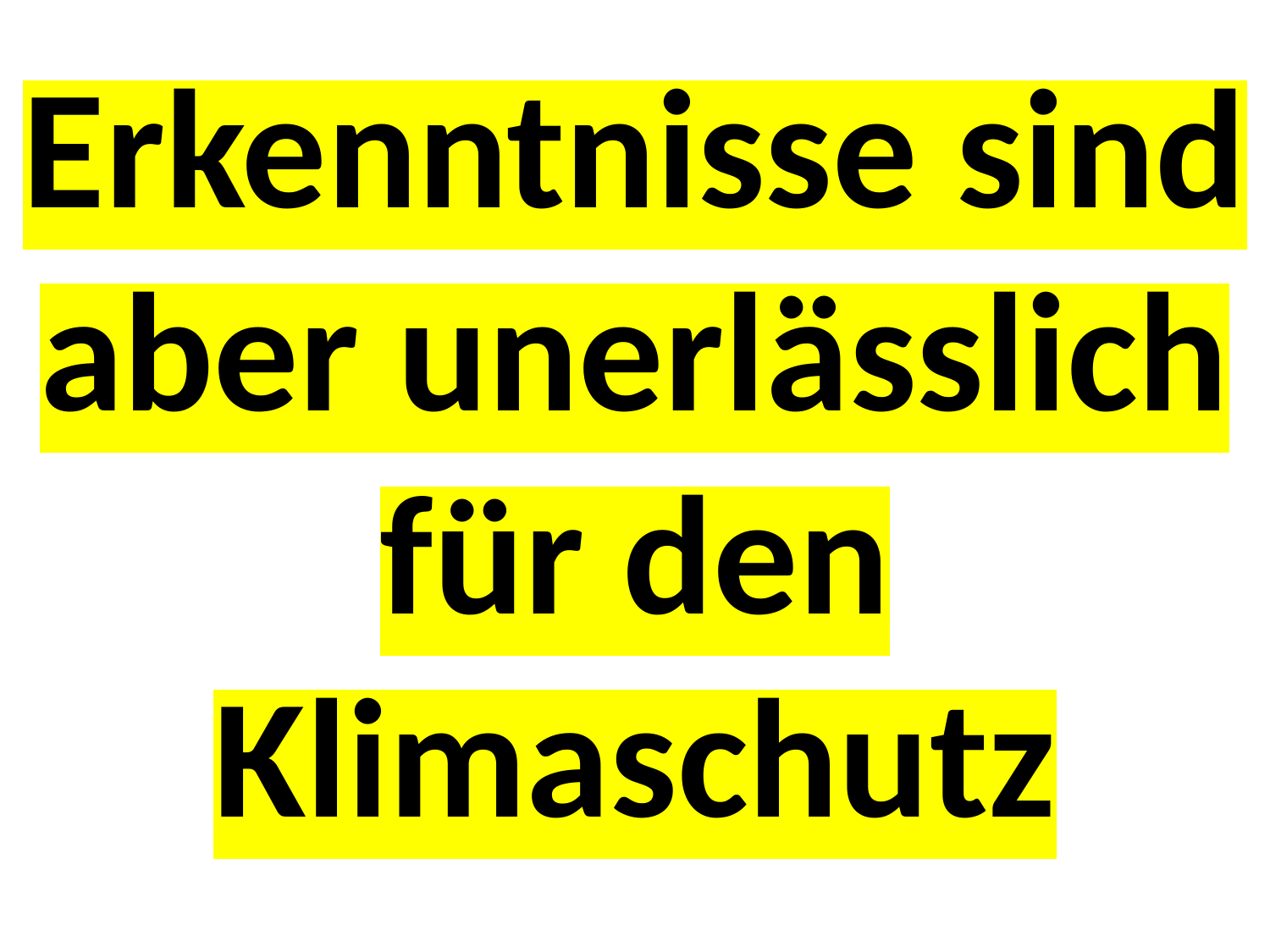

Erkenntnisse sind aber unerlässlich für den Klimaschutz